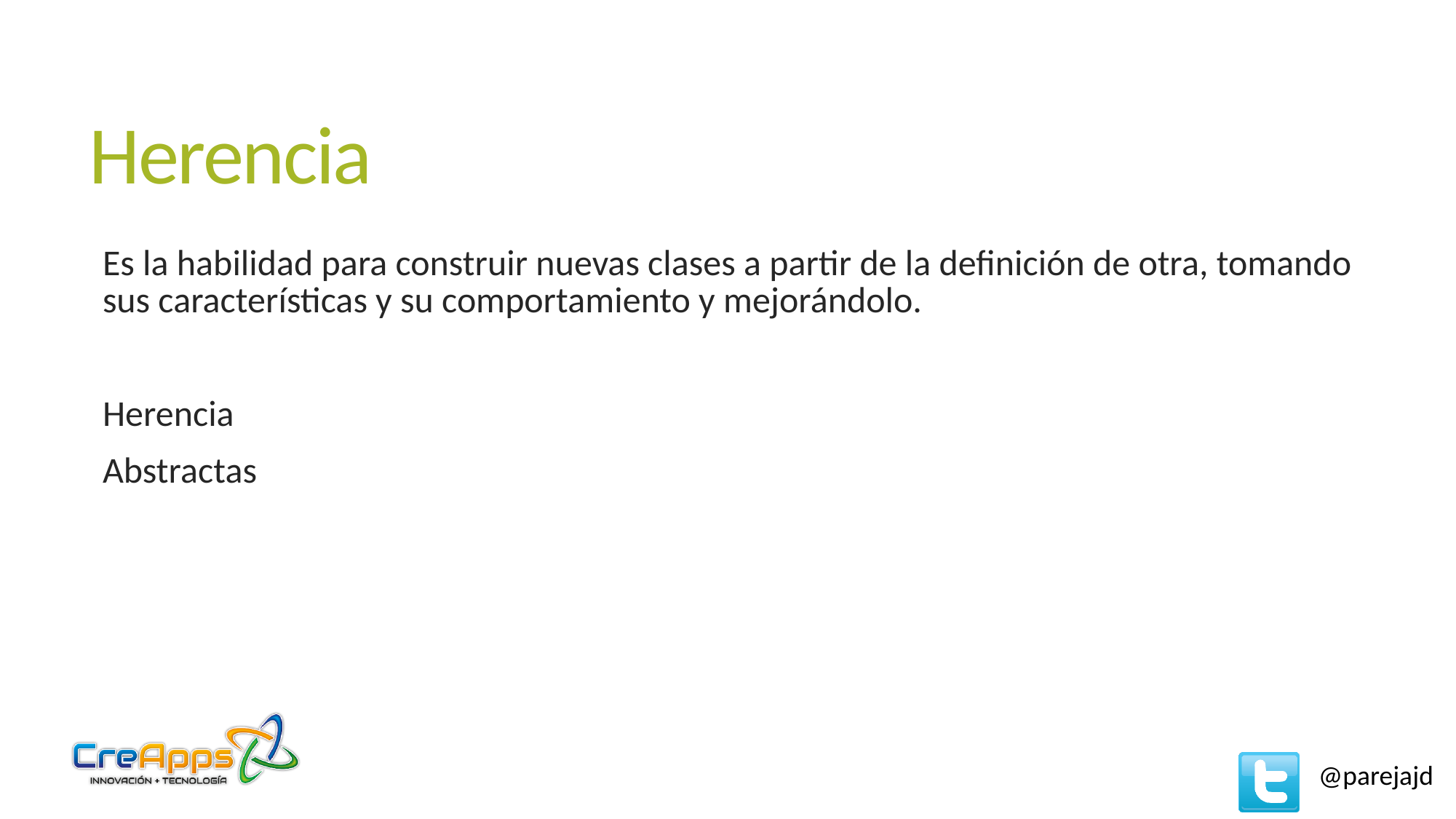

# Herencia
Es la habilidad para construir nuevas clases a partir de la definición de otra, tomando sus características y su comportamiento y mejorándolo.

Herencia
Abstractas